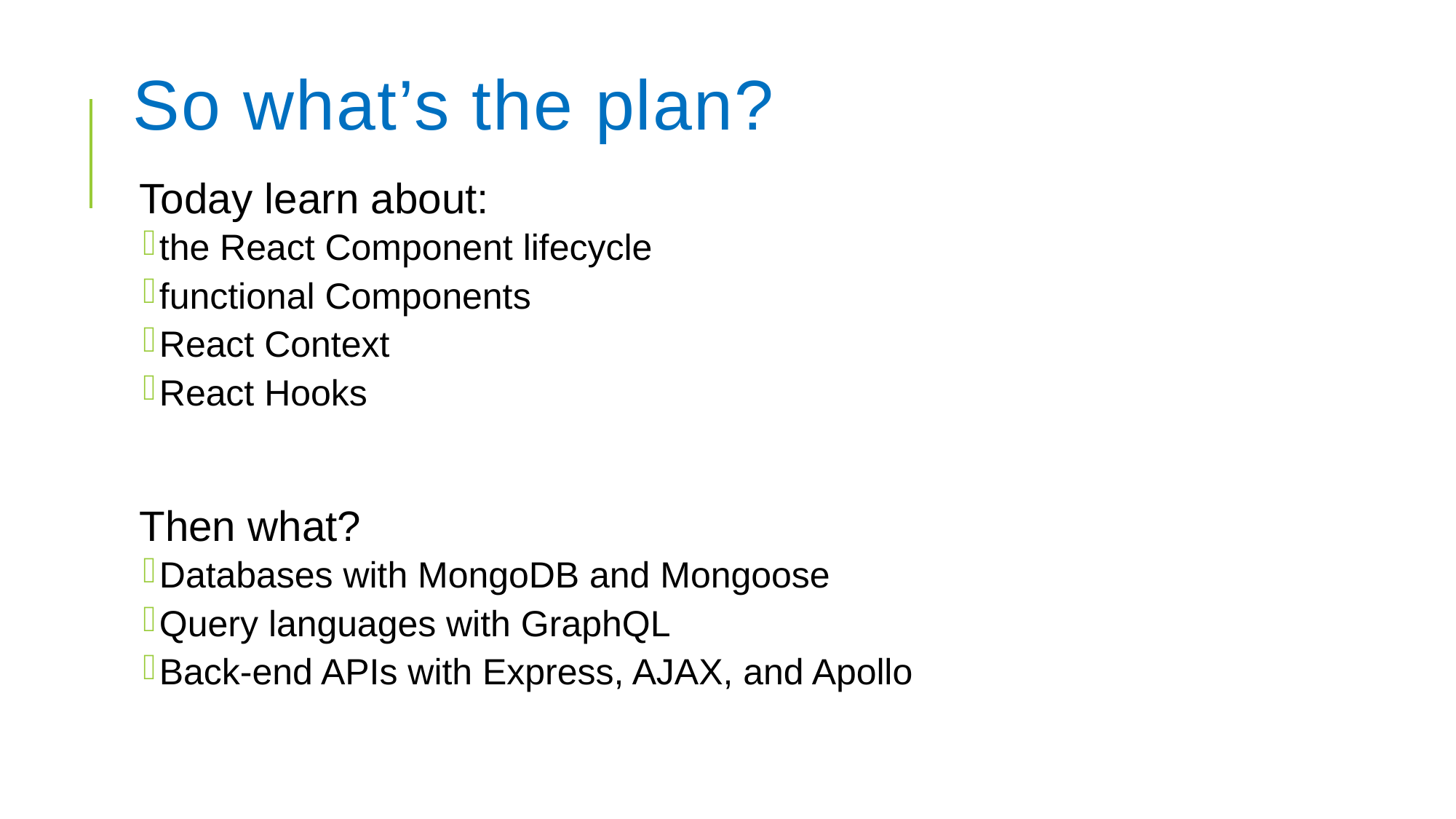

# So what’s the plan?
Today learn about:
the React Component lifecycle
functional Components
React Context
React Hooks

Then what?
Databases with MongoDB and Mongoose
Query languages with GraphQL
Back-end APIs with Express, AJAX, and Apollo